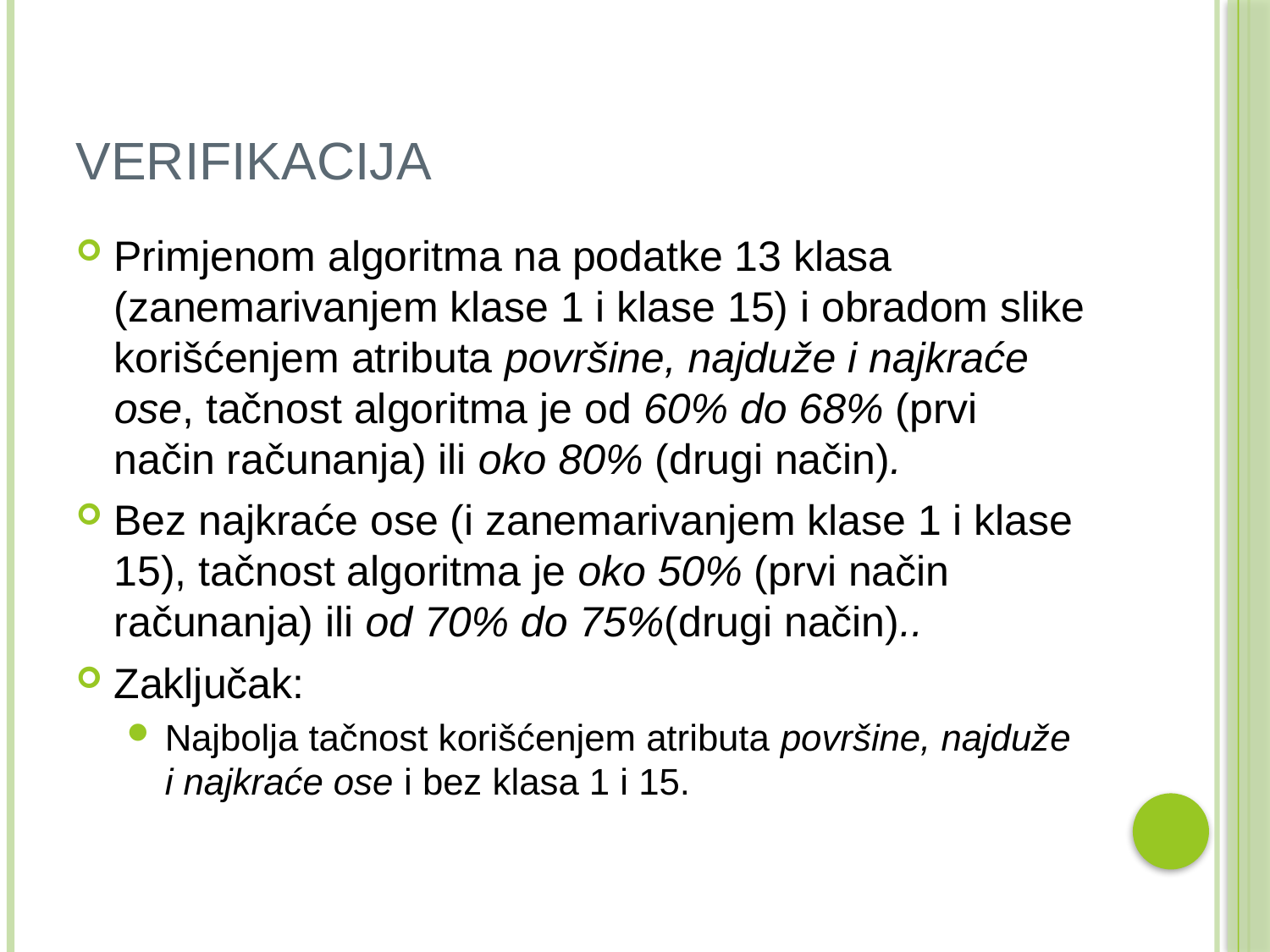

# Verifikacija
Primjenom algoritma na podatke 13 klasa (zanemarivanjem klase 1 i klase 15) i obradom slike korišćenjem atributa površine, najduže i najkraće ose, tačnost algoritma je od 60% do 68% (prvi način računanja) ili oko 80% (drugi način).
Bez najkraće ose (i zanemarivanjem klase 1 i klase 15), tačnost algoritma je oko 50% (prvi način računanja) ili od 70% do 75%(drugi način)..
Zaključak:
Najbolja tačnost korišćenjem atributa površine, najduže i najkraće ose i bez klasa 1 i 15.